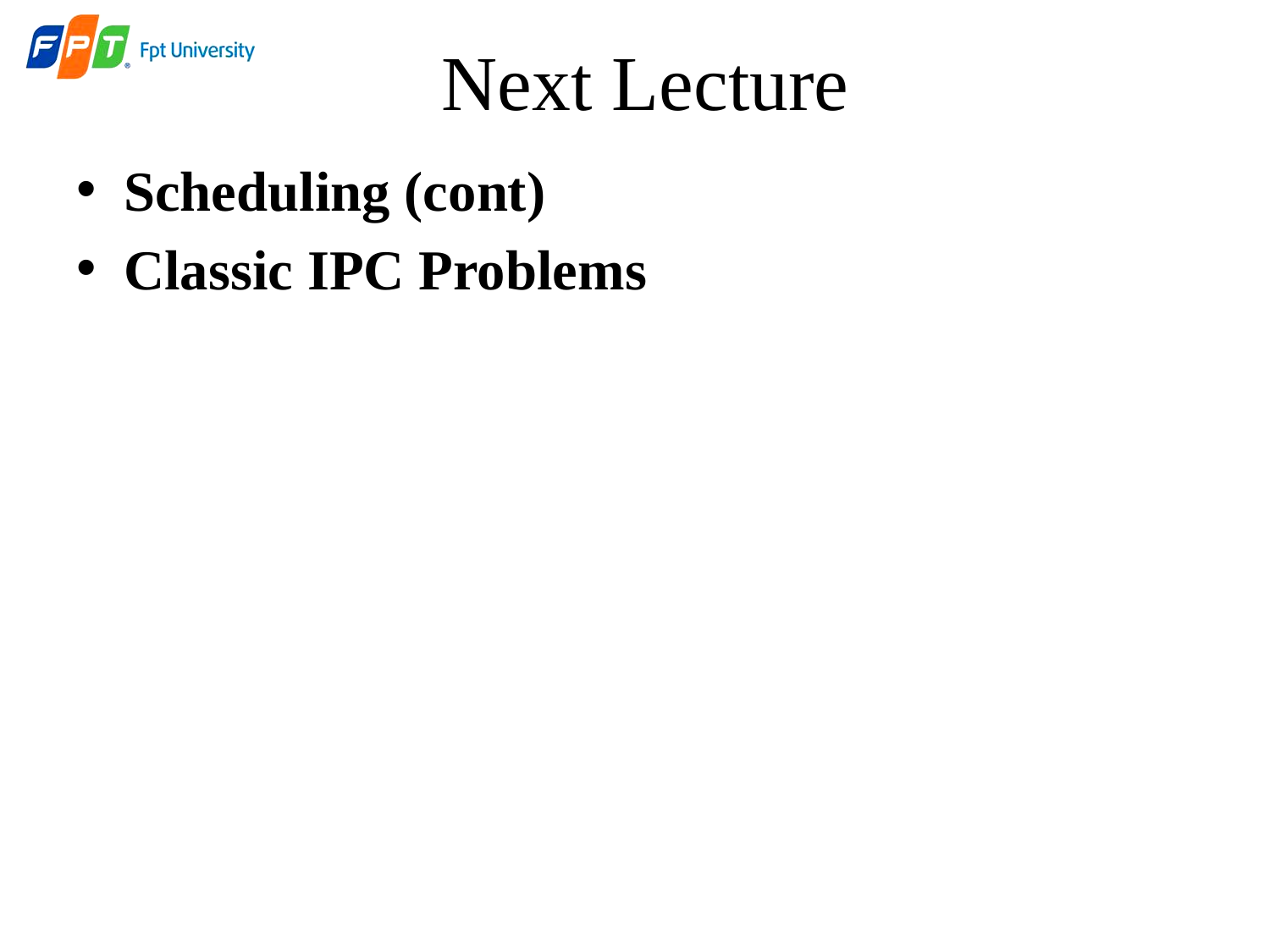

# Next Lecture
Scheduling (cont)
Classic IPC Problems